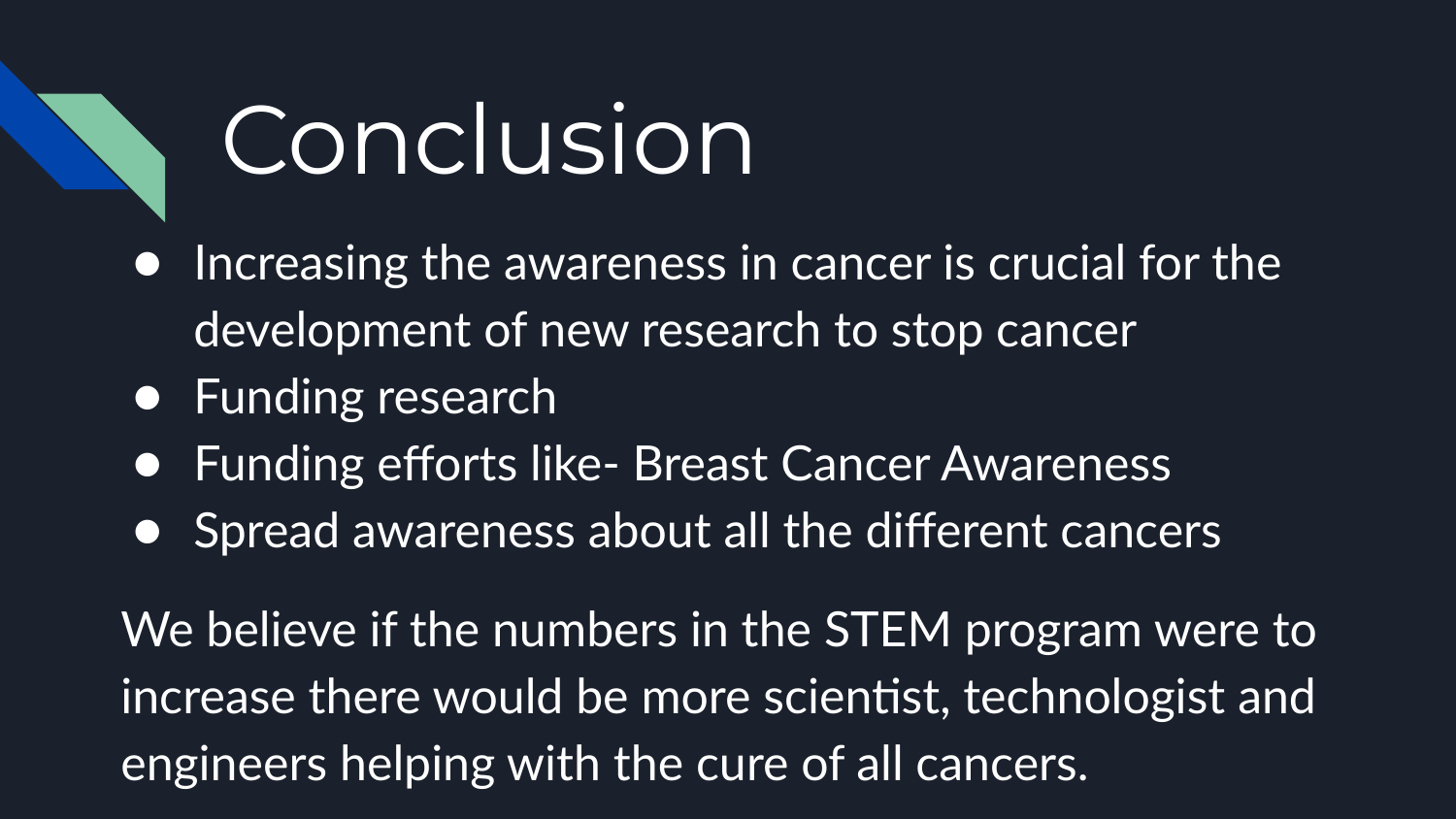

# Conclusion
Increasing the awareness in cancer is crucial for the development of new research to stop cancer
Funding research
Funding efforts like- Breast Cancer Awareness
Spread awareness about all the different cancers
We believe if the numbers in the STEM program were to increase there would be more scientist, technologist and engineers helping with the cure of all cancers.